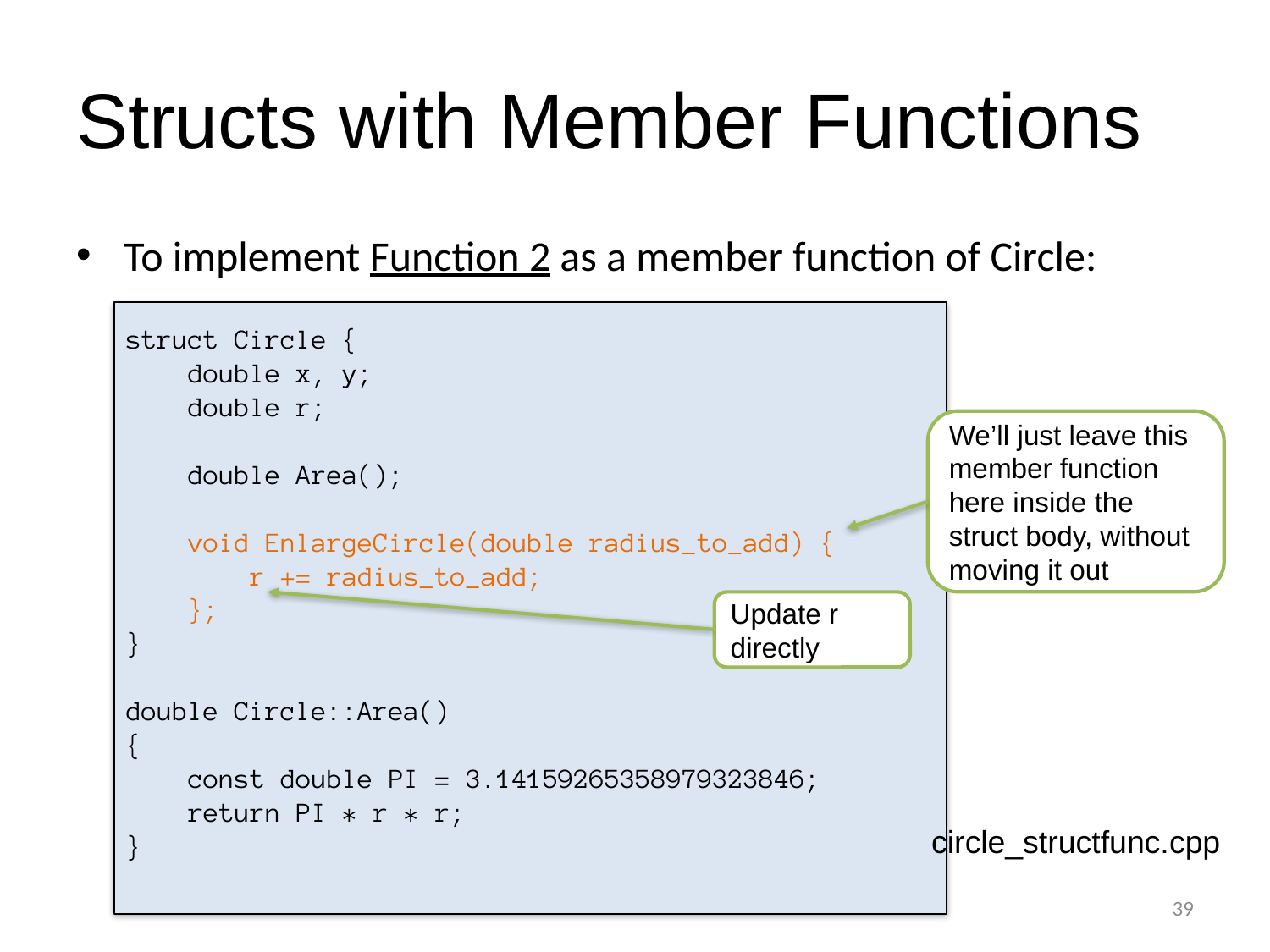

# Structs with Member Functions
To implement Function 2 as a member function of Circle:
struct Circle {
    double x, y;
    double r;

    double Area();

    void EnlargeCircle(double radius_to_add) {
        r += radius_to_add;
    };
}

double Circle::Area()
{
    const double PI = 3.14159265358979323846;
    return PI * r * r;
}

We’ll just leave this member function here inside the struct body, without moving it out
Update r directly
circle_structfunc.cpp
39